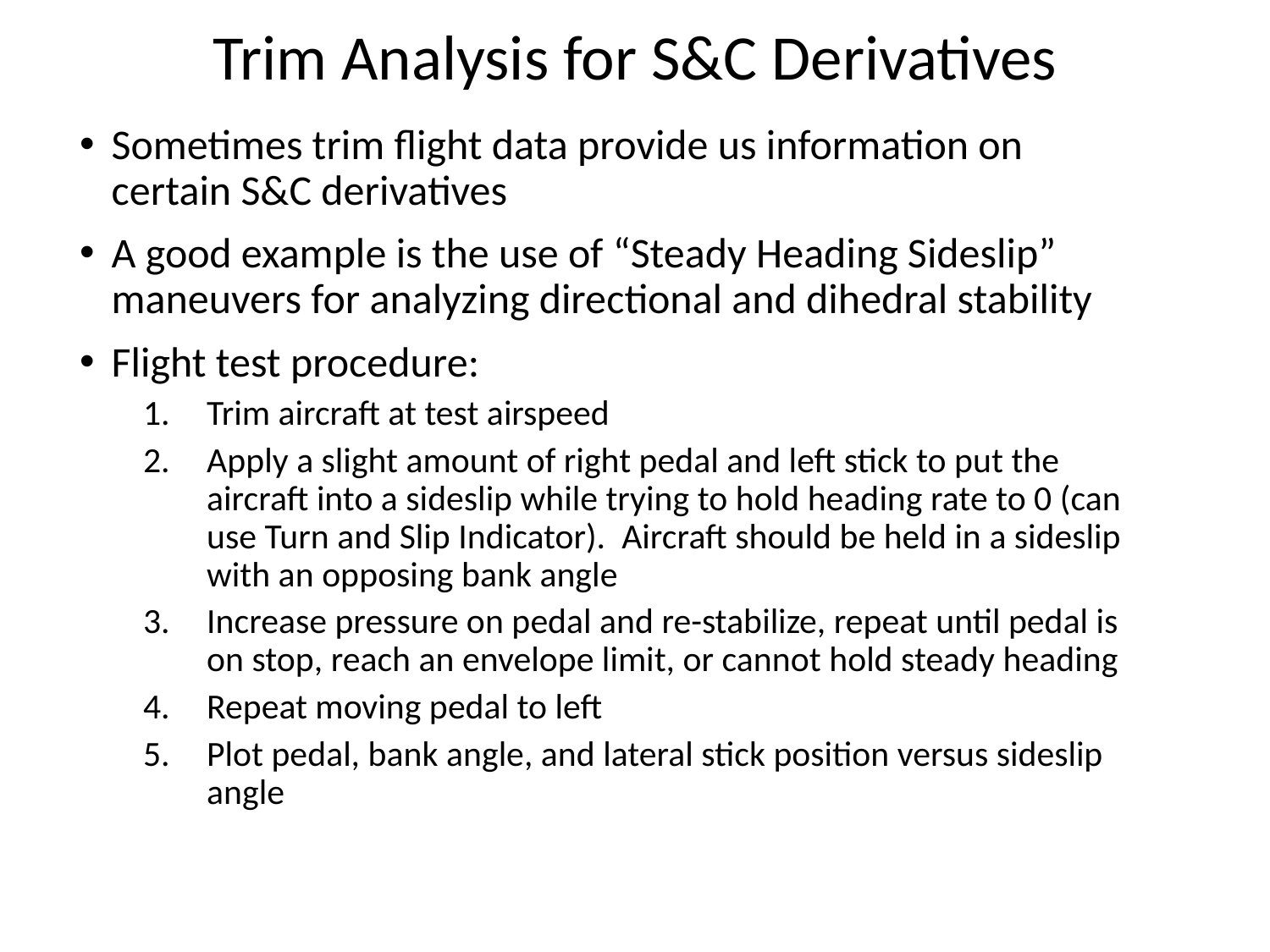

# Trim Analysis for S&C Derivatives
Sometimes trim flight data provide us information on certain S&C derivatives
A good example is the use of “Steady Heading Sideslip” maneuvers for analyzing directional and dihedral stability
Flight test procedure:
Trim aircraft at test airspeed
Apply a slight amount of right pedal and left stick to put the aircraft into a sideslip while trying to hold heading rate to 0 (can use Turn and Slip Indicator).  Aircraft should be held in a sideslip with an opposing bank angle
Increase pressure on pedal and re-stabilize, repeat until pedal is on stop, reach an envelope limit, or cannot hold steady heading
Repeat moving pedal to left
Plot pedal, bank angle, and lateral stick position versus sideslip angle